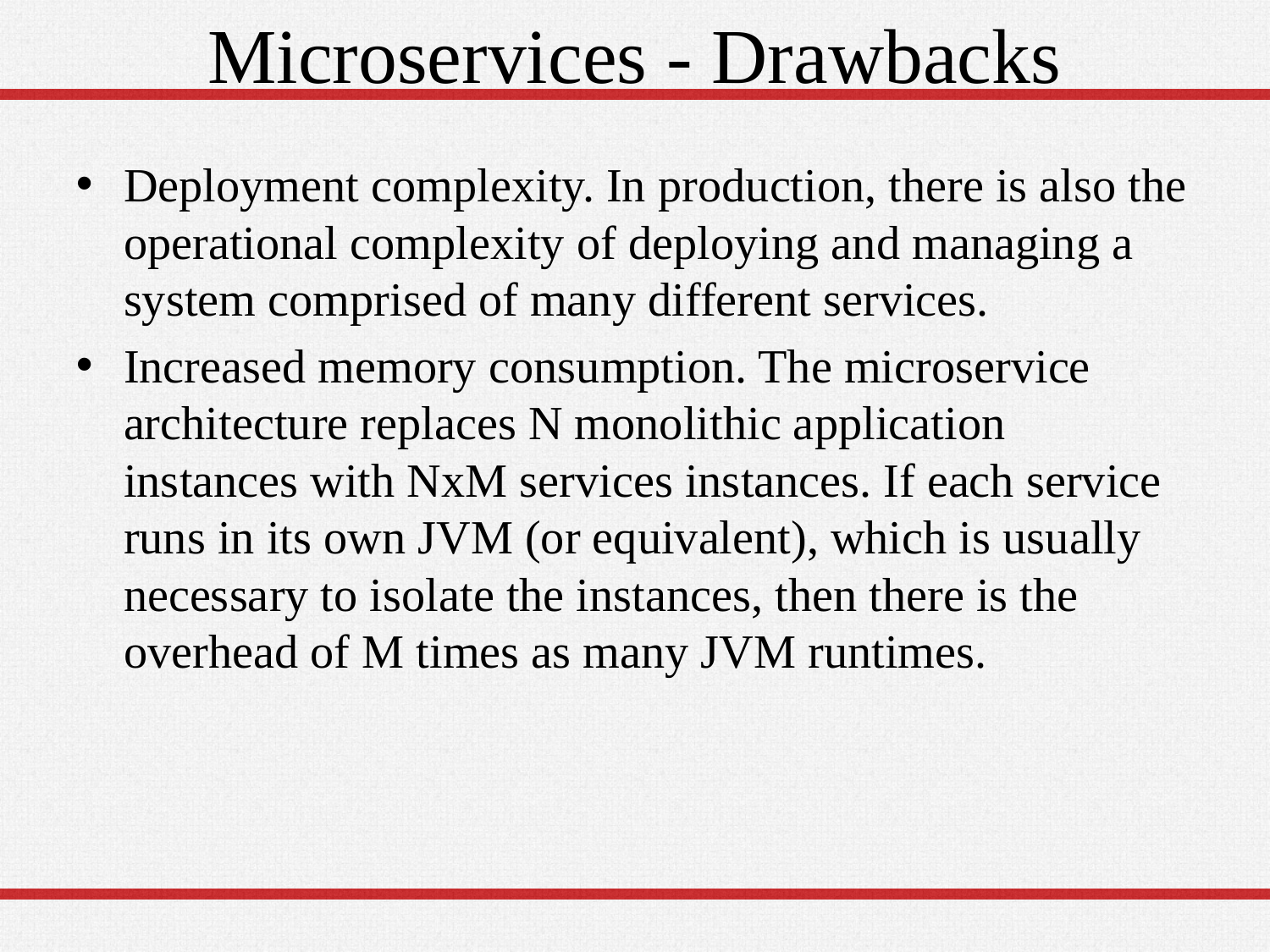

# Microservices - Drawbacks
Deployment complexity. In production, there is also the operational complexity of deploying and managing a system comprised of many different services.
Increased memory consumption. The microservice architecture replaces N monolithic application instances with NxM services instances. If each service runs in its own JVM (or equivalent), which is usually necessary to isolate the instances, then there is the overhead of M times as many JVM runtimes.
11